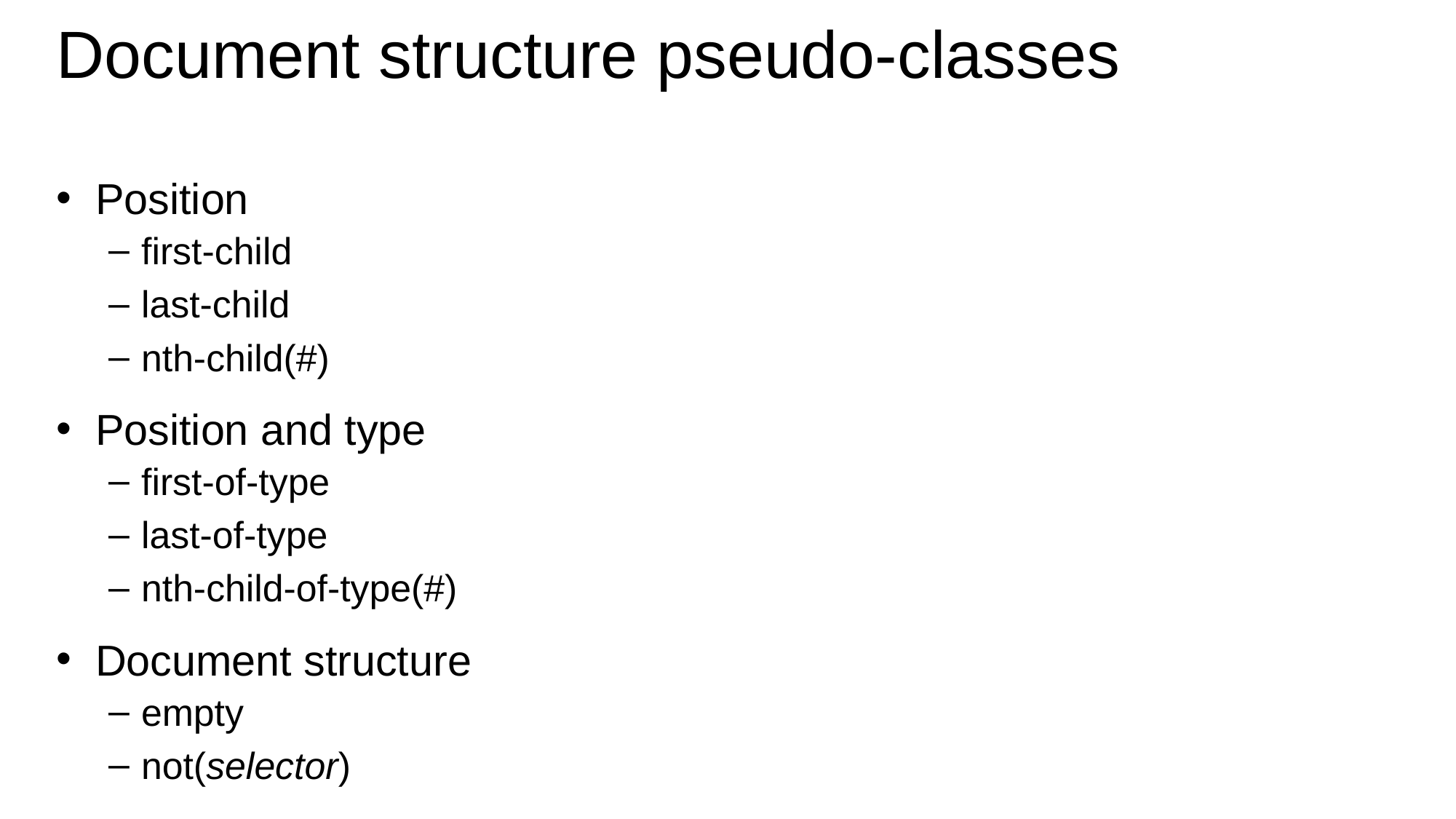

# Document structure pseudo-classes
Position
first-child
last-child
nth-child(#)
Position and type
first-of-type
last-of-type
nth-child-of-type(#)
Document structure
empty
not(selector)